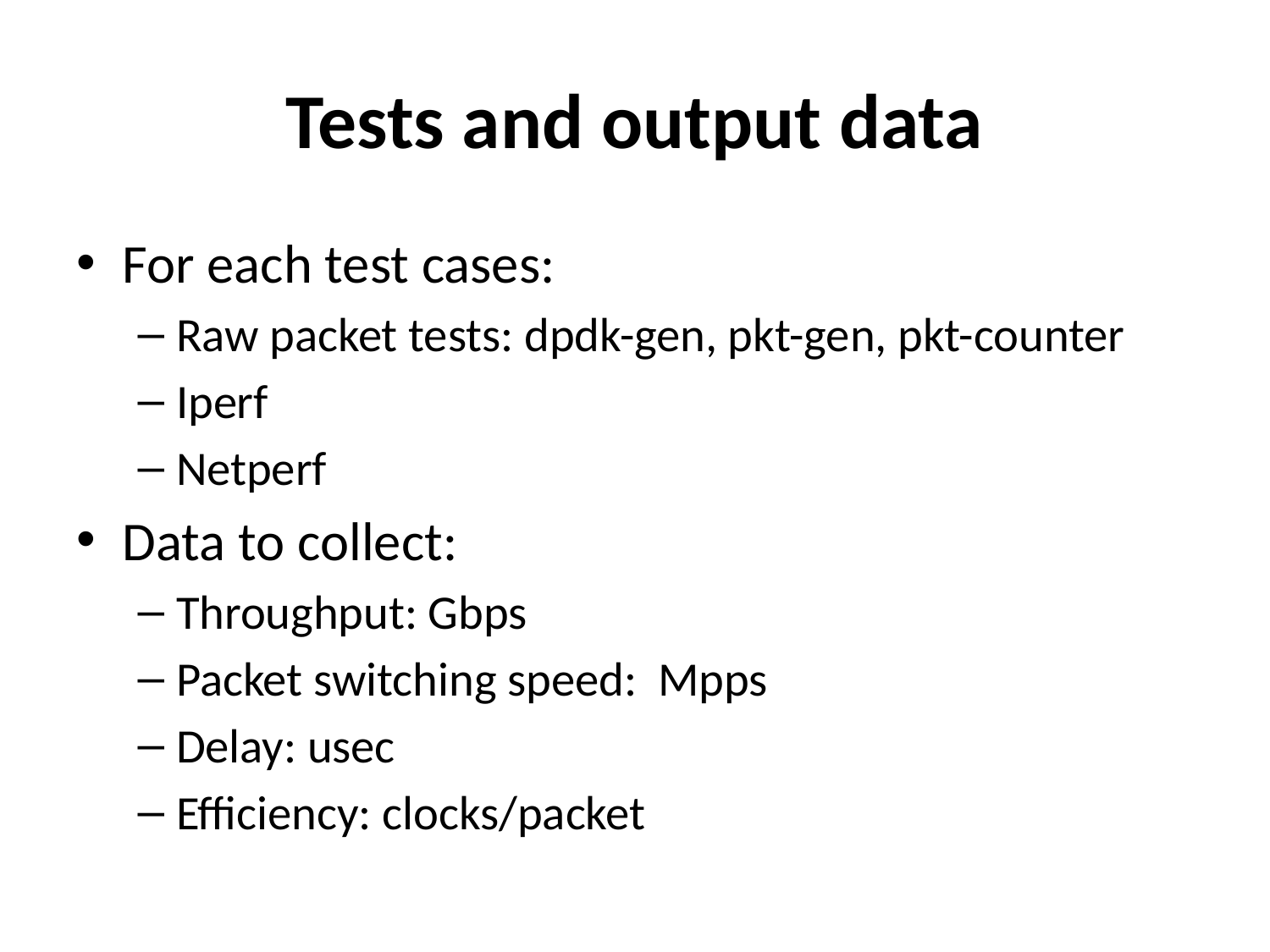

# Tests and output data
For each test cases:
Raw packet tests: dpdk-gen, pkt-gen, pkt-counter
Iperf
Netperf
Data to collect:
Throughput: Gbps
Packet switching speed:  Mpps
Delay: usec
Efficiency: clocks/packet